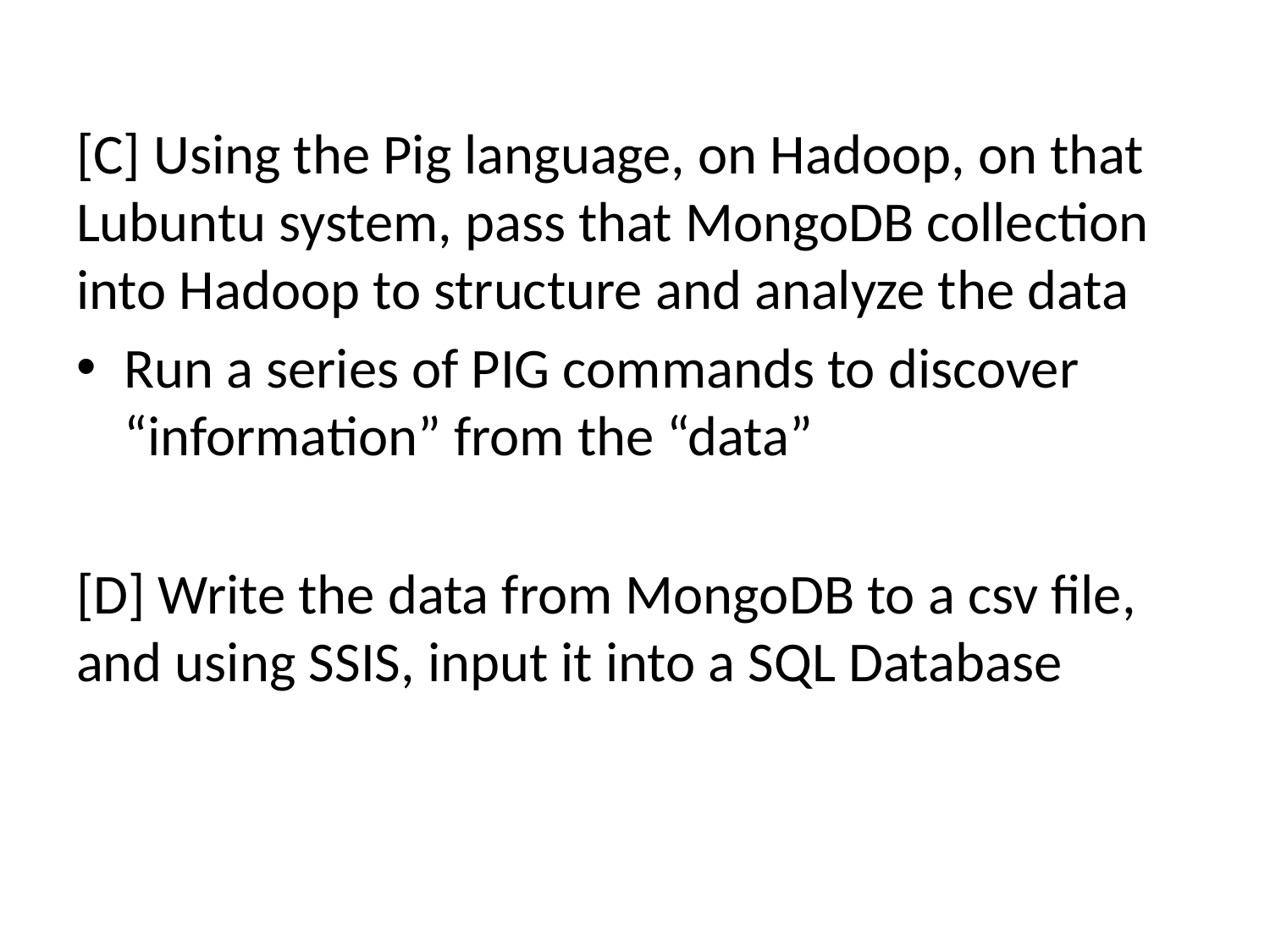

[C] Using the Pig language, on Hadoop, on that Lubuntu system, pass that MongoDB collection into Hadoop to structure and analyze the data
Run a series of PIG commands to discover “information” from the “data”

[D] Write the data from MongoDB to a csv file, and using SSIS, input it into a SQL Database